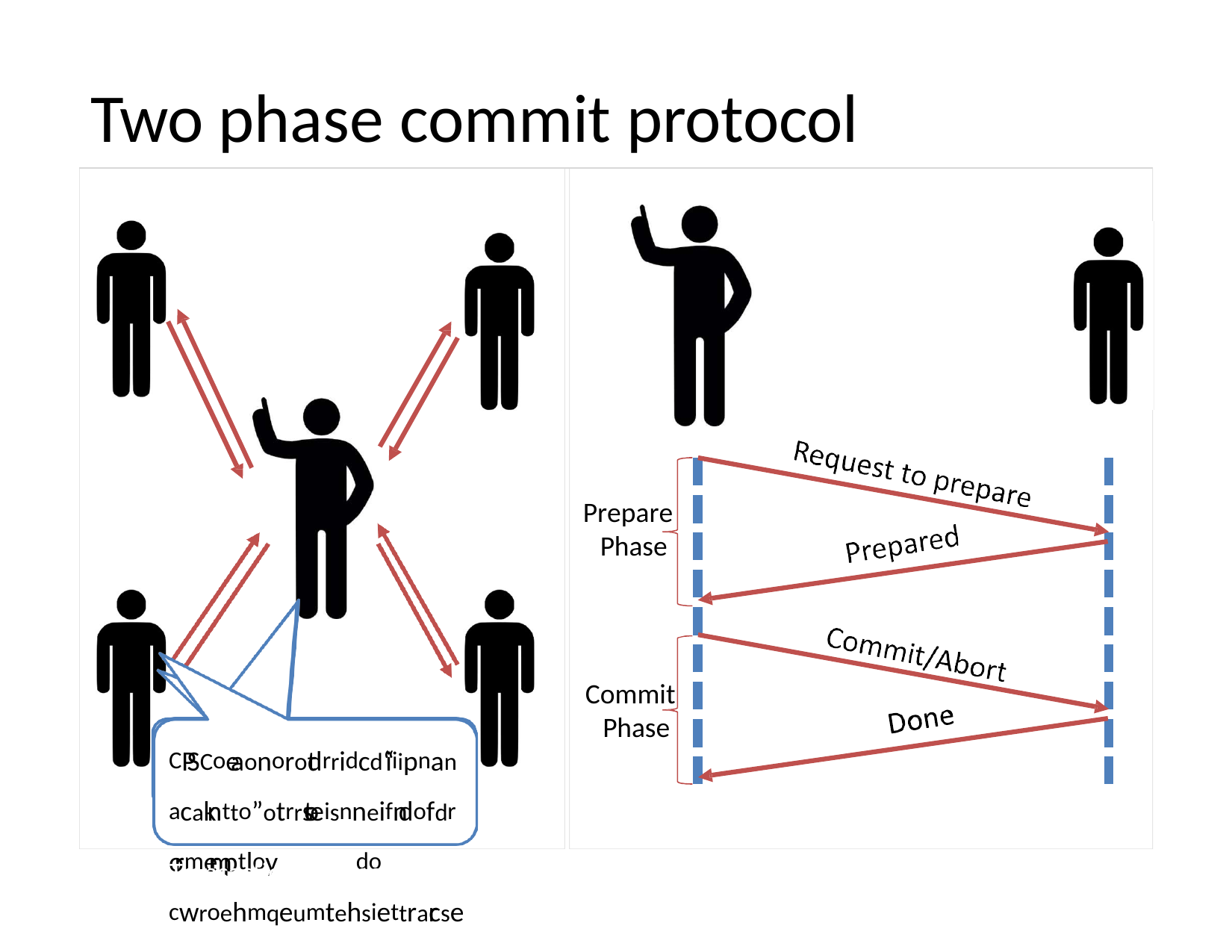

# Two phase commit protocol

Prepare  Phase

Commit  Phase

CPSCoeaonorotdrridcd“iiipnanacakntto”otrrstoeisnneifndofdrormermptloy do  cwroehmqeumtehsiettrarcseokamindmgy ftiotordroenaedoyr  cntoomtcommitmoirt not

Unit – 6: Transaction Management
36
Darshan Institute of Engineering & Technology
31